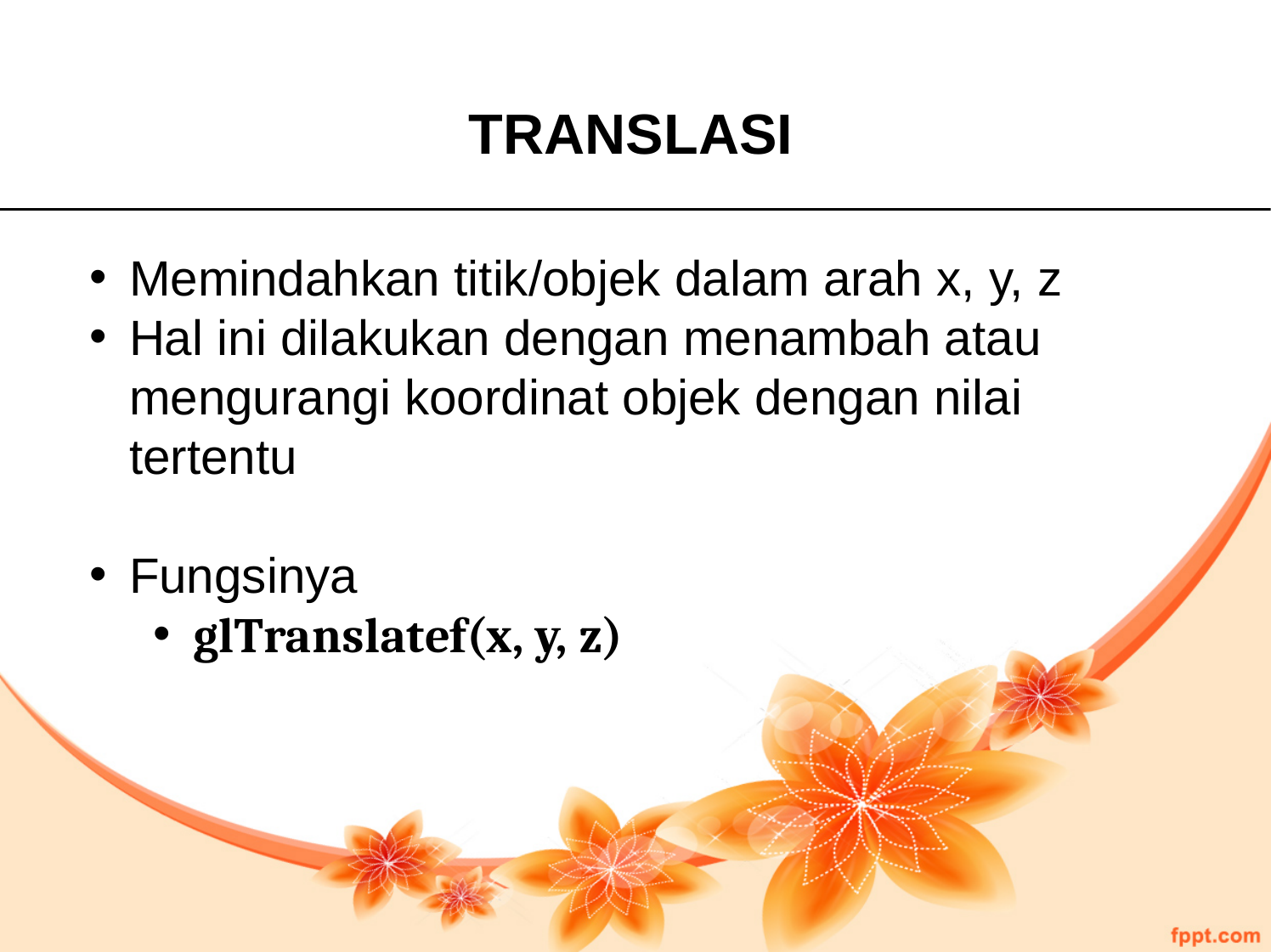

TRANSLASI

Memindahkan titik/objek dalam arah x, y, z
Hal ini dilakukan dengan menambah atau mengurangi koordinat objek dengan nilai tertentu

Fungsinya
glTranslatef(x, y, z)